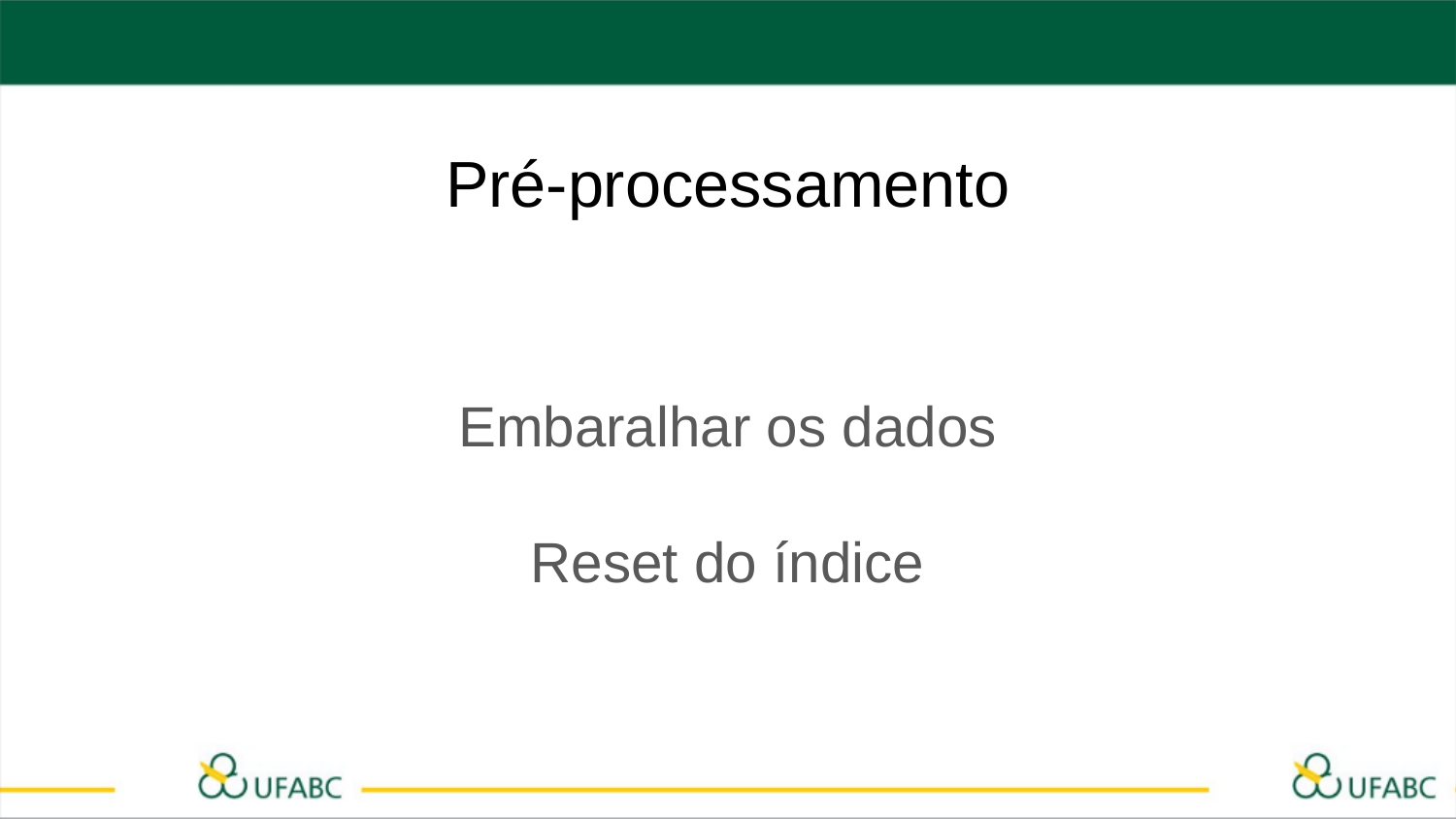

# Pré-processamento
Embaralhar os dados

Reset do índice